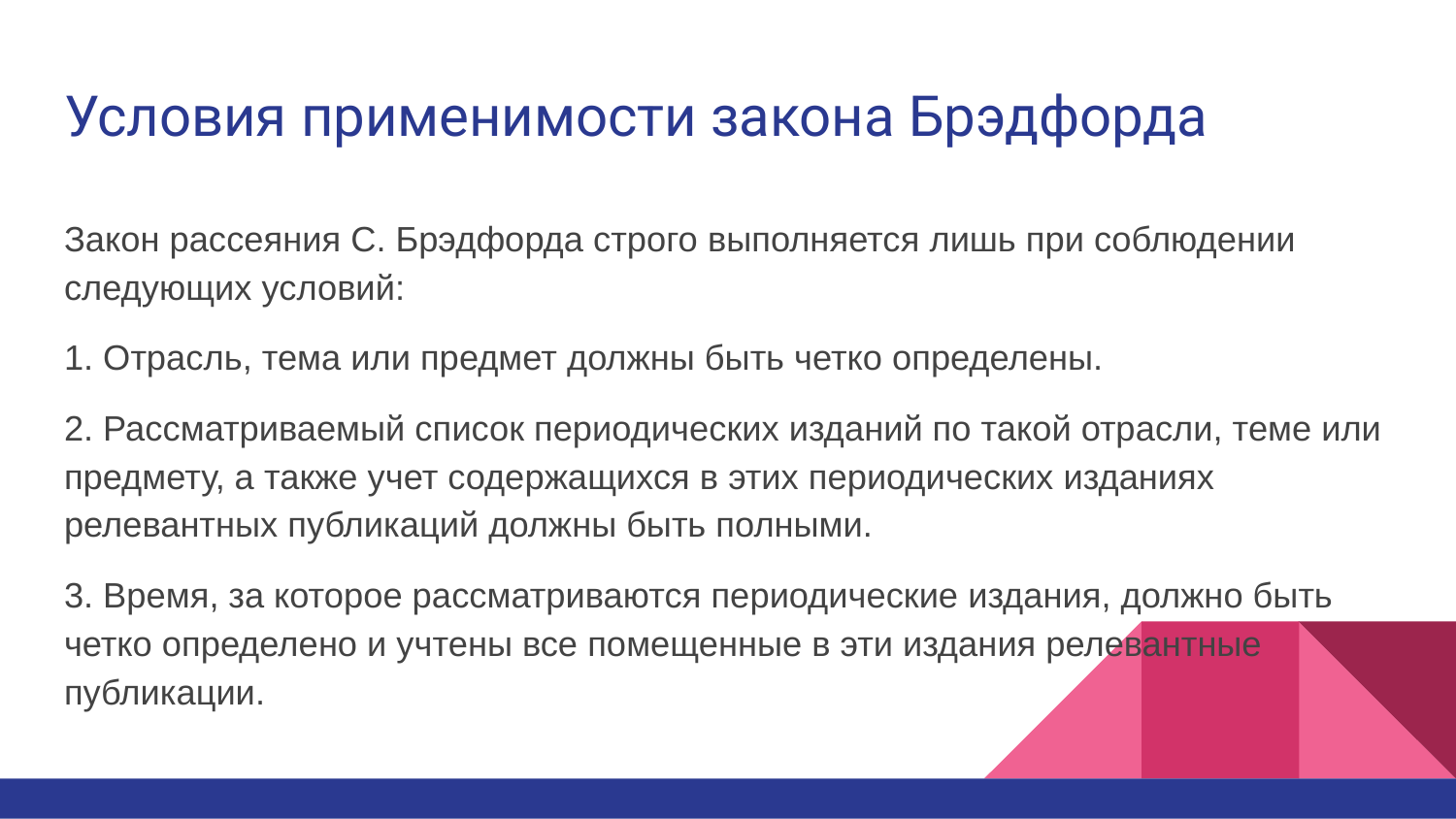

# Условия применимости закона Брэдфорда
Закон рассеяния С. Брэдфорда строго выполняется лишь при соблюдении следующих условий:
1. Отрасль, тема или предмет должны быть четко определены.
2. Рассматриваемый список периодических изданий по такой отрасли, теме или предмету, а также учет содержащихся в этих периодических изданиях релевантных публикаций должны быть полными.
3. Время, за которое рассматриваются периодические издания, должно быть четко определено и учтены все помещенные в эти издания релевантные публикации.